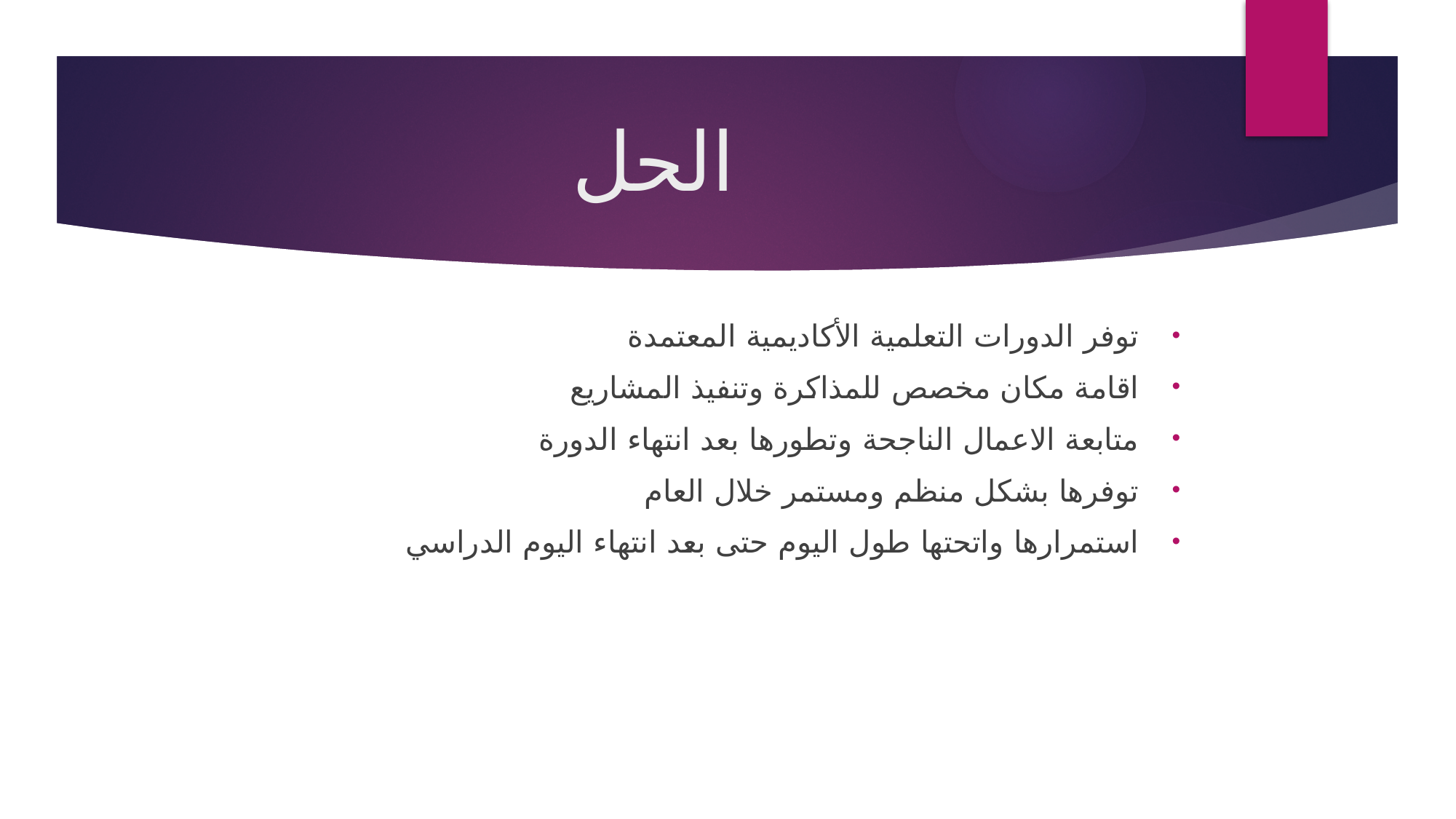

# الحل
توفر الدورات التعلمية الأكاديمية المعتمدة
اقامة مكان مخصص للمذاكرة وتنفيذ المشاريع
متابعة الاعمال الناجحة وتطورها بعد انتهاء الدورة
توفرها بشكل منظم ومستمر خلال العام
استمرارها واتحتها طول اليوم حتى بعد انتهاء اليوم الدراسي